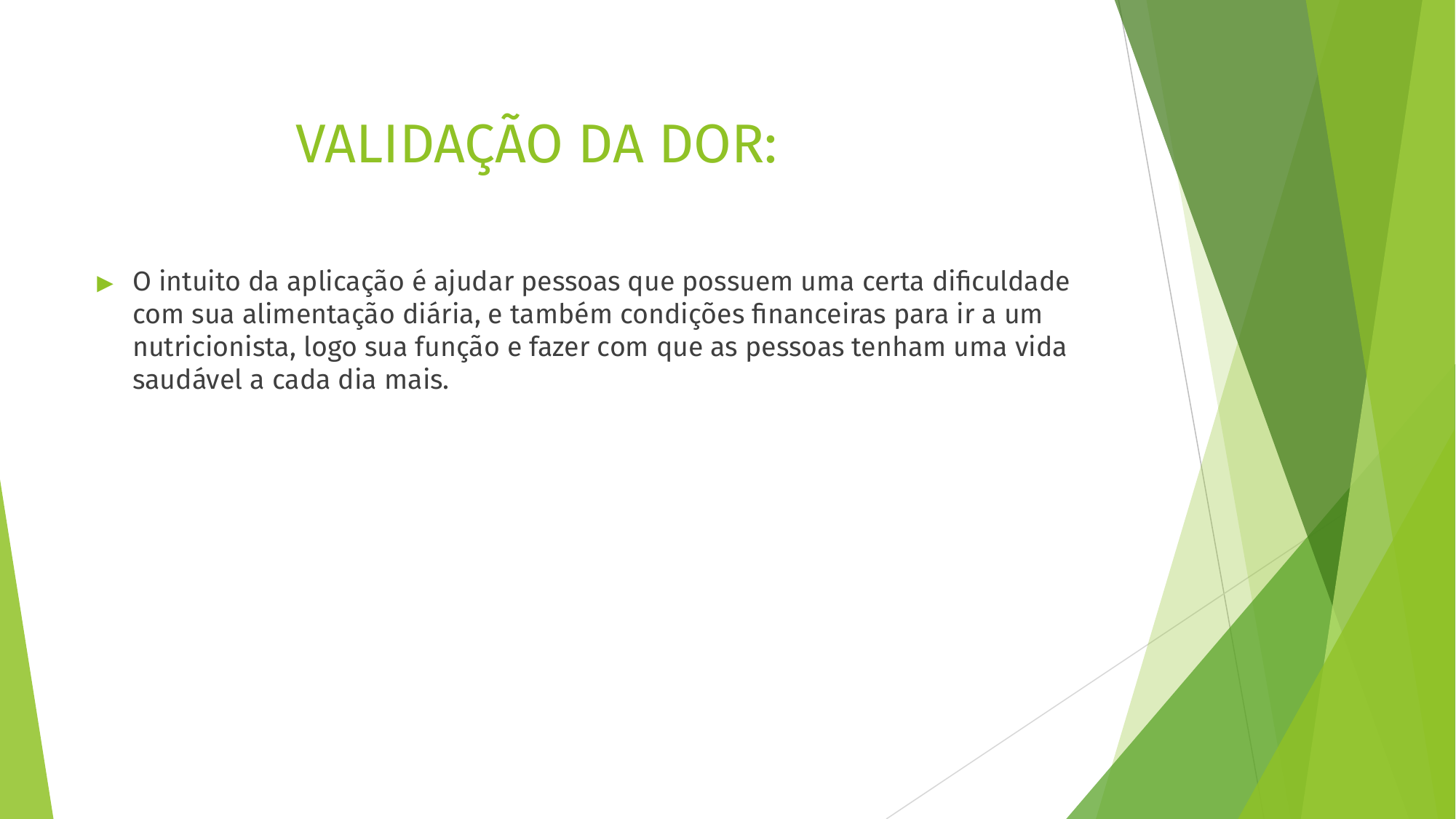

# VALIDAÇÃO DA DOR:
O intuito da aplicação é ajudar pessoas que possuem uma certa dificuldade com sua alimentação diária, e também condições financeiras para ir a um nutricionista, logo sua função e fazer com que as pessoas tenham uma vida saudável a cada dia mais.